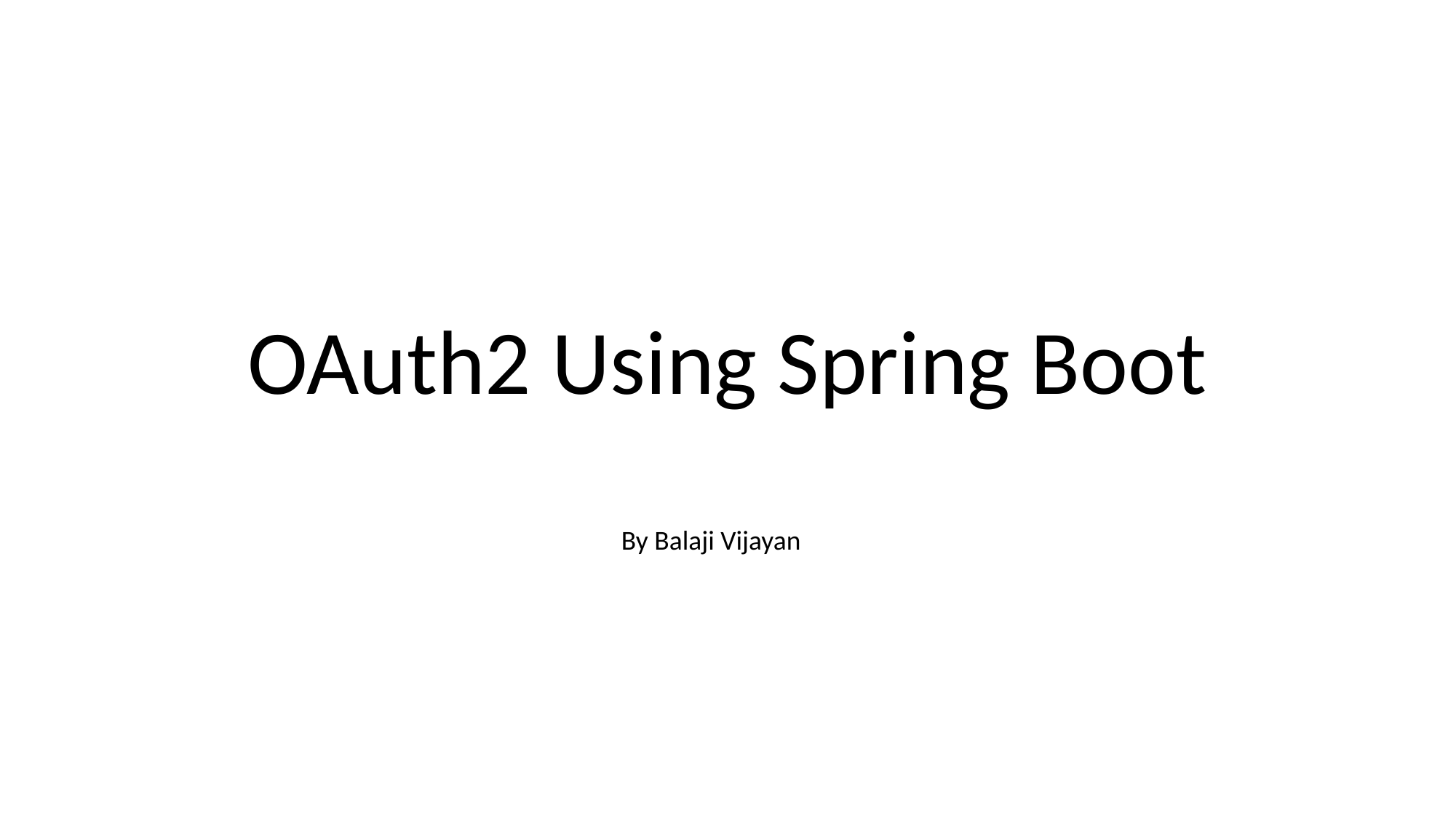

# OAuth2 Using Spring Boot
By Balaji Vijayan